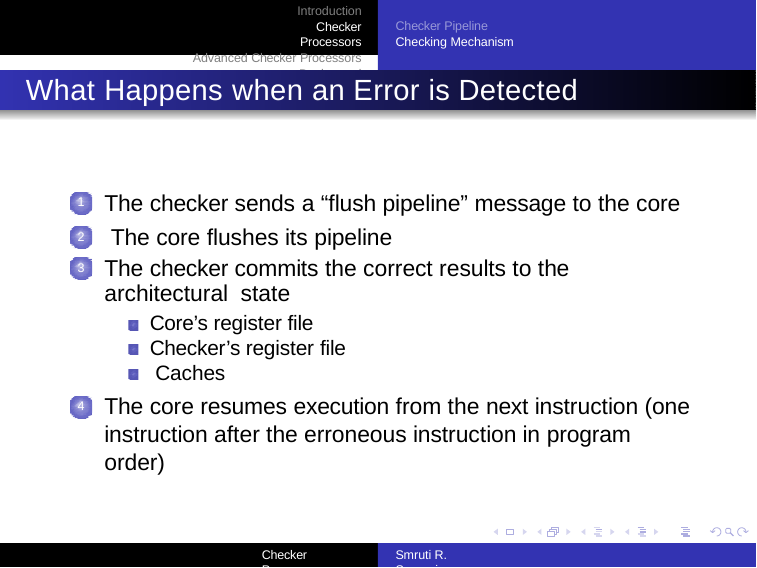

Introduction  Checker Processors
Advanced Checker Processors  Design and Implementation

Checker Pipeline  Checking Mechanism
What Happens when an Error is Detected

The checker sends a “flush pipeline” message to the core  The core flushes its pipeline
The checker commits the correct results to the architectural  state
Core’s register file  Checker’s register file  Caches
The core resumes execution from the next instruction (one  instruction after the erroneous instruction in program order)
1

2

3

4

Checker Processors
Smruti R. Sarangi